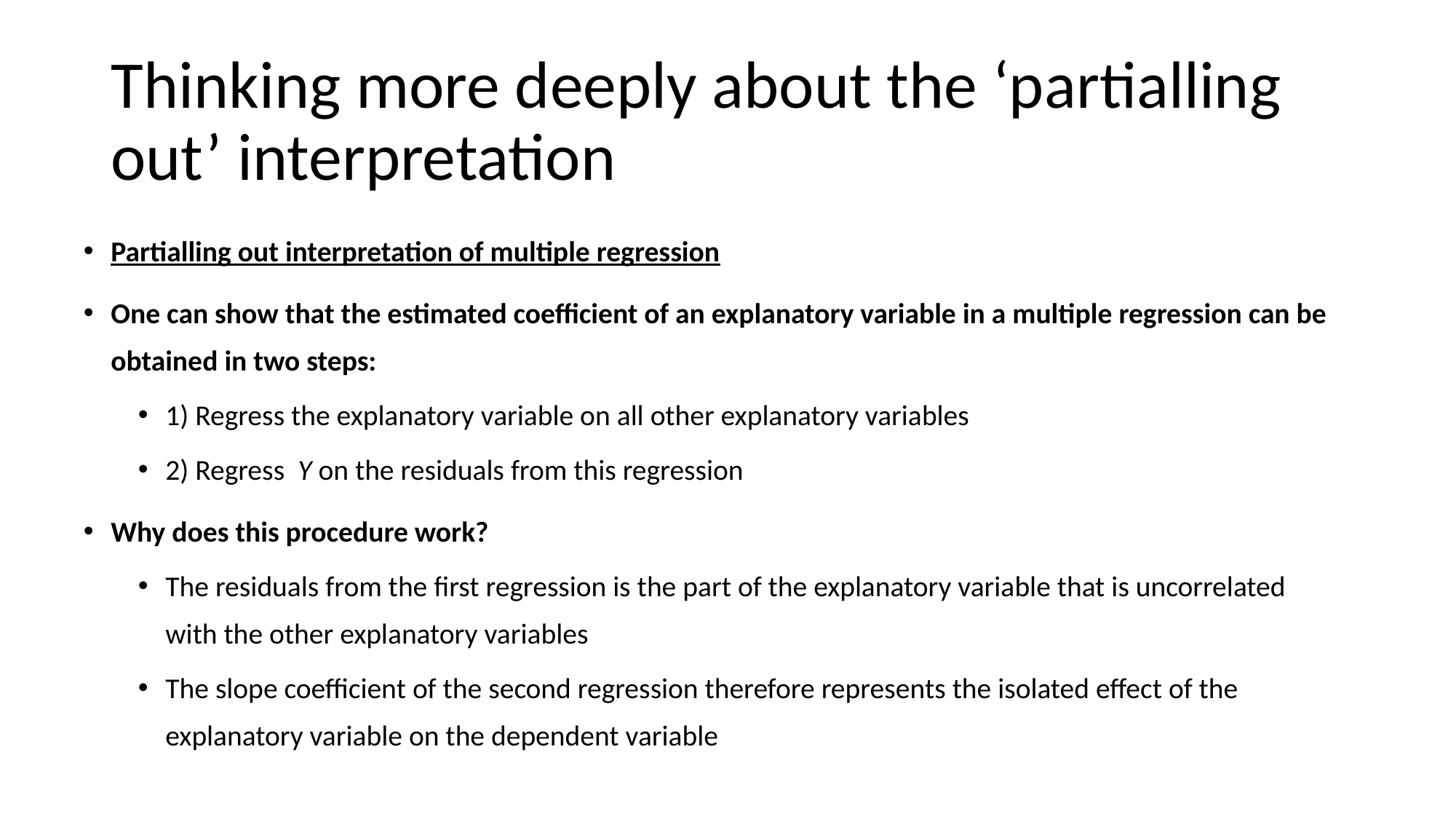

# Thinking more deeply about the ‘partialling out’ interpretation
Partialling out interpretation of multiple regression
One can show that the estimated coefficient of an explanatory variable in a multiple regression can be obtained in two steps:
1) Regress the explanatory variable on all other explanatory variables
2) Regress  Y on the residuals from this regression
Why does this procedure work?
The residuals from the first regression is the part of the explanatory variable that is uncorrelated with the other explanatory variables
The slope coefficient of the second regression therefore represents the isolated effect of the explanatory variable on the dependent variable